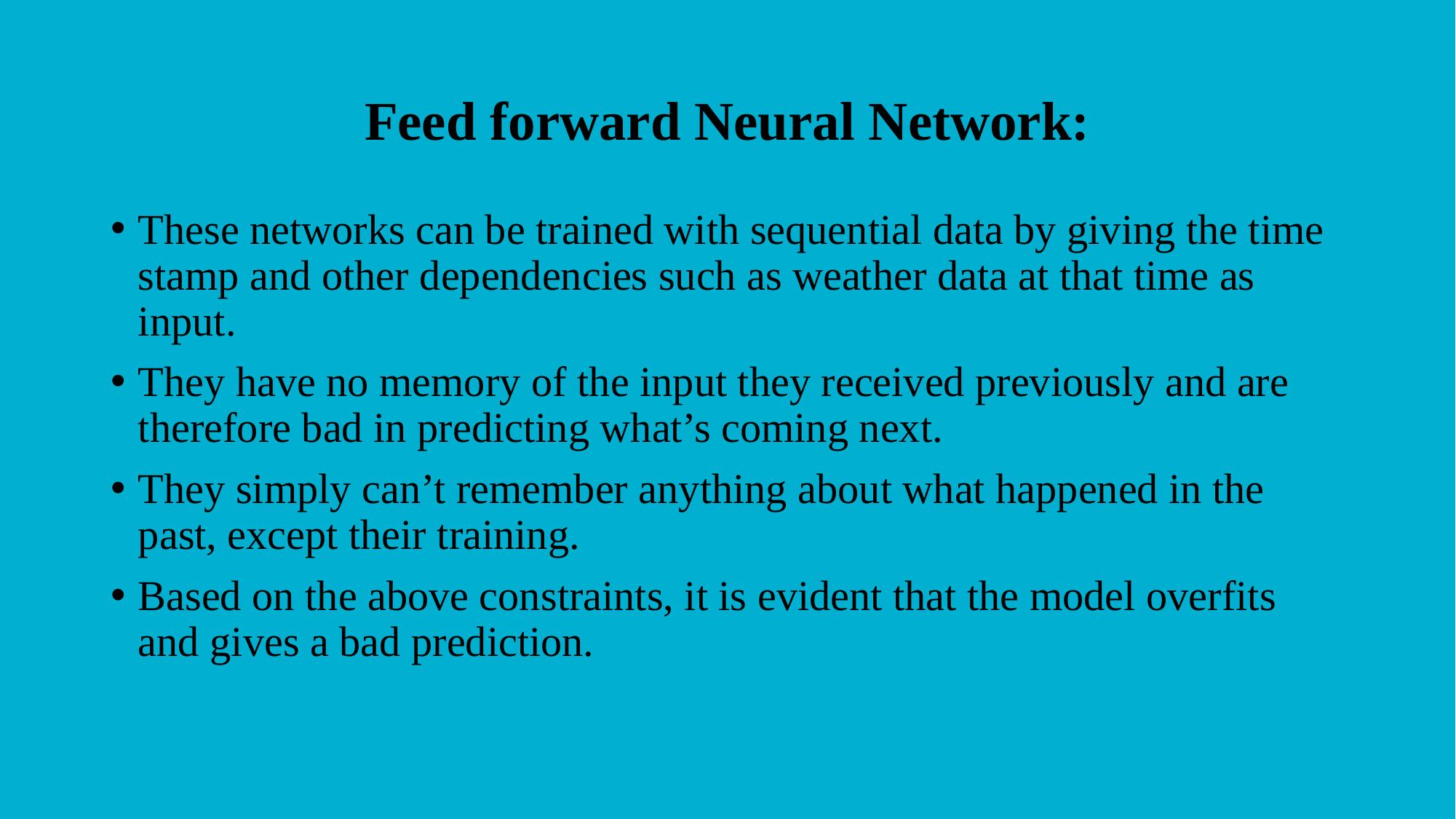

Feed forward Neural Network:
These networks can be trained with sequential data by giving the time stamp and other dependencies such as weather data at that time as input.
They have no memory of the input they received previously and are therefore bad in predicting what’s coming next.
They simply can’t remember anything about what happened in the past, except their training.
Based on the above constraints, it is evident that the model overfits and gives a bad prediction.